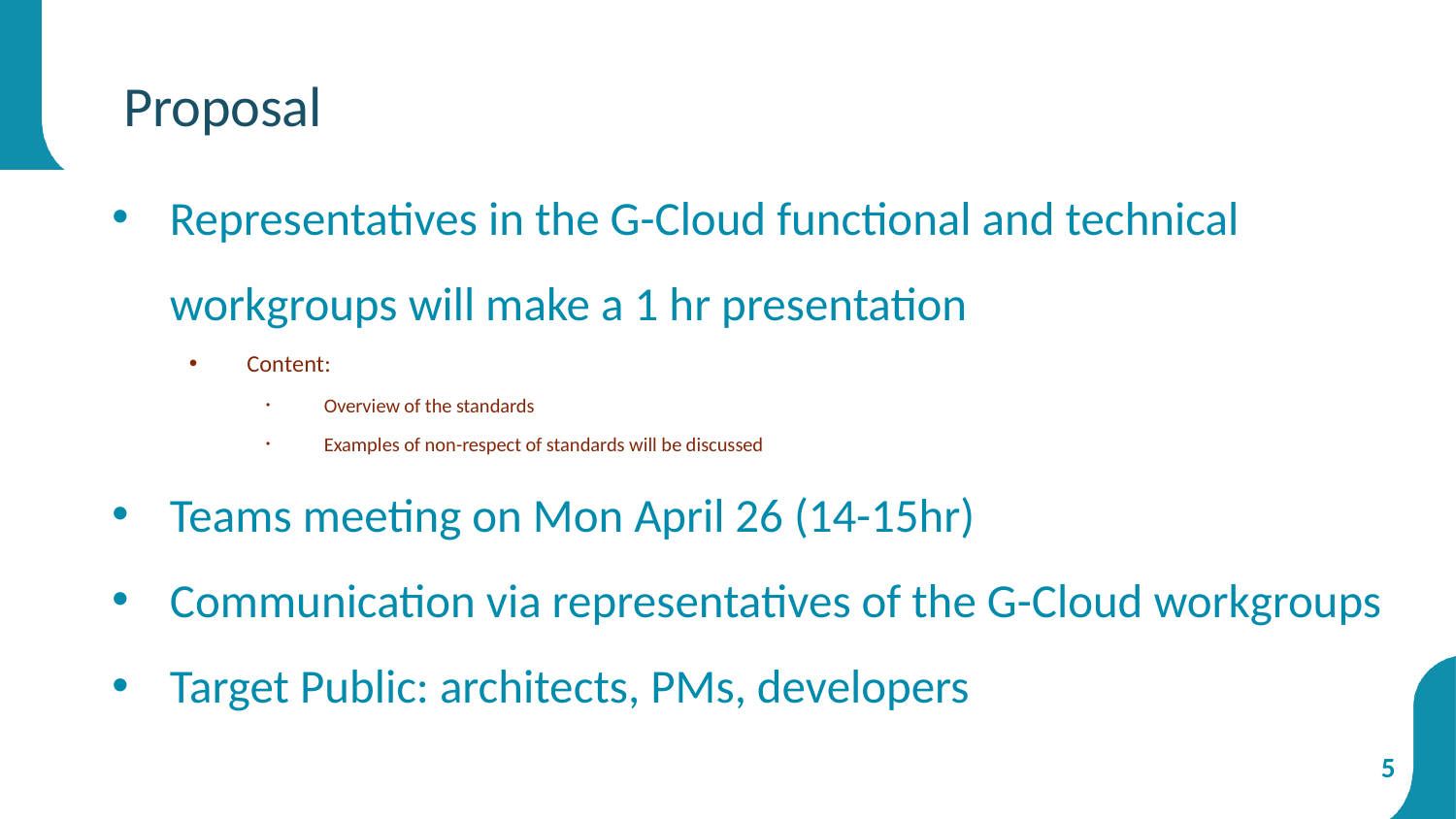

# Proposal
Representatives in the G-Cloud functional and technical workgroups will make a 1 hr presentation
Content:
Overview of the standards
Examples of non-respect of standards will be discussed
Teams meeting on Mon April 26 (14-15hr)
Communication via representatives of the G-Cloud workgroups
Target Public: architects, PMs, developers

5